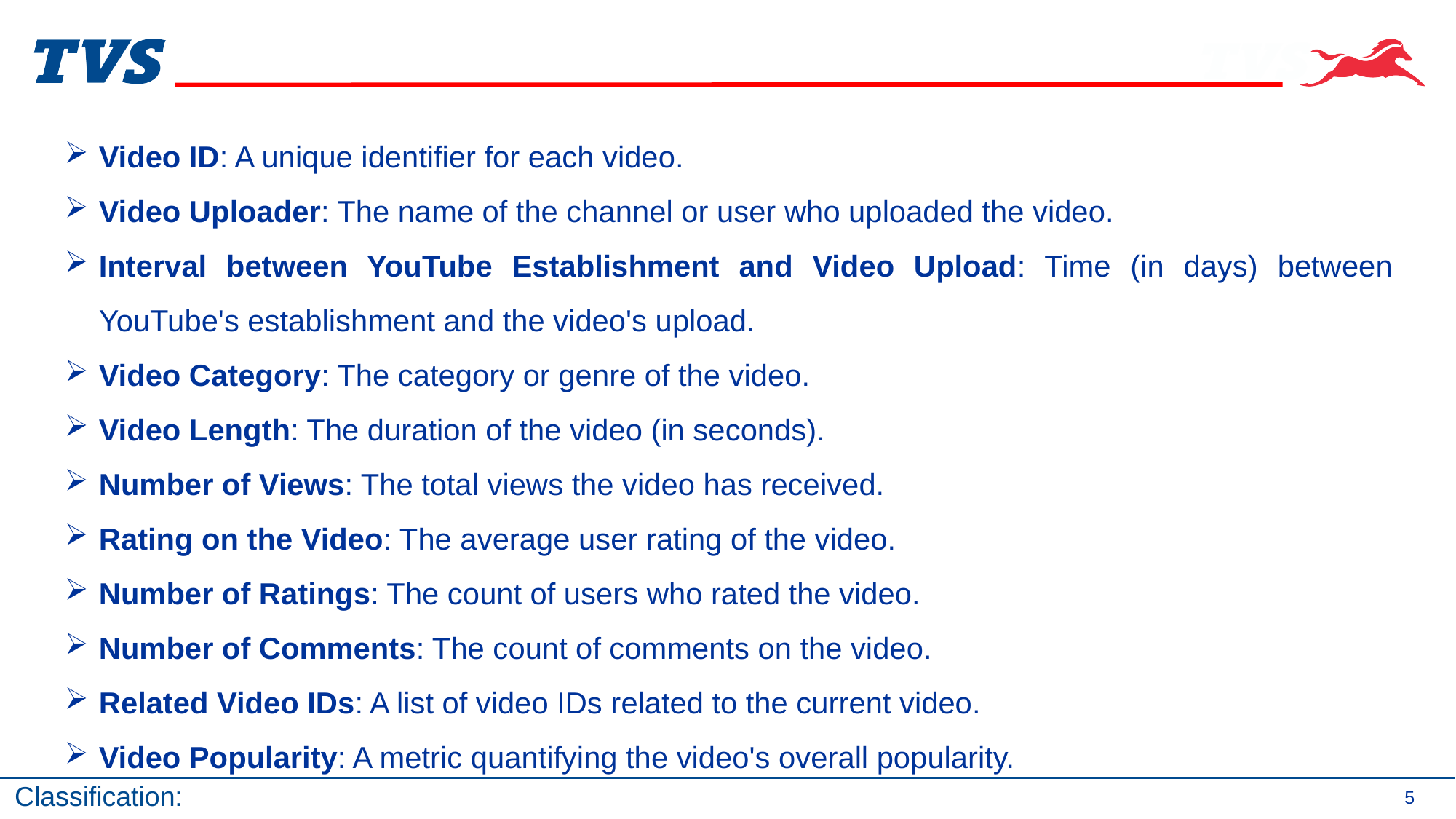

# Video ID: A unique identifier for each video.
Video Uploader: The name of the channel or user who uploaded the video.
Interval between YouTube Establishment and Video Upload: Time (in days) between YouTube's establishment and the video's upload.
Video Category: The category or genre of the video.
Video Length: The duration of the video (in seconds).
Number of Views: The total views the video has received.
Rating on the Video: The average user rating of the video.
Number of Ratings: The count of users who rated the video.
Number of Comments: The count of comments on the video.
Related Video IDs: A list of video IDs related to the current video.
Video Popularity: A metric quantifying the video's overall popularity.
5